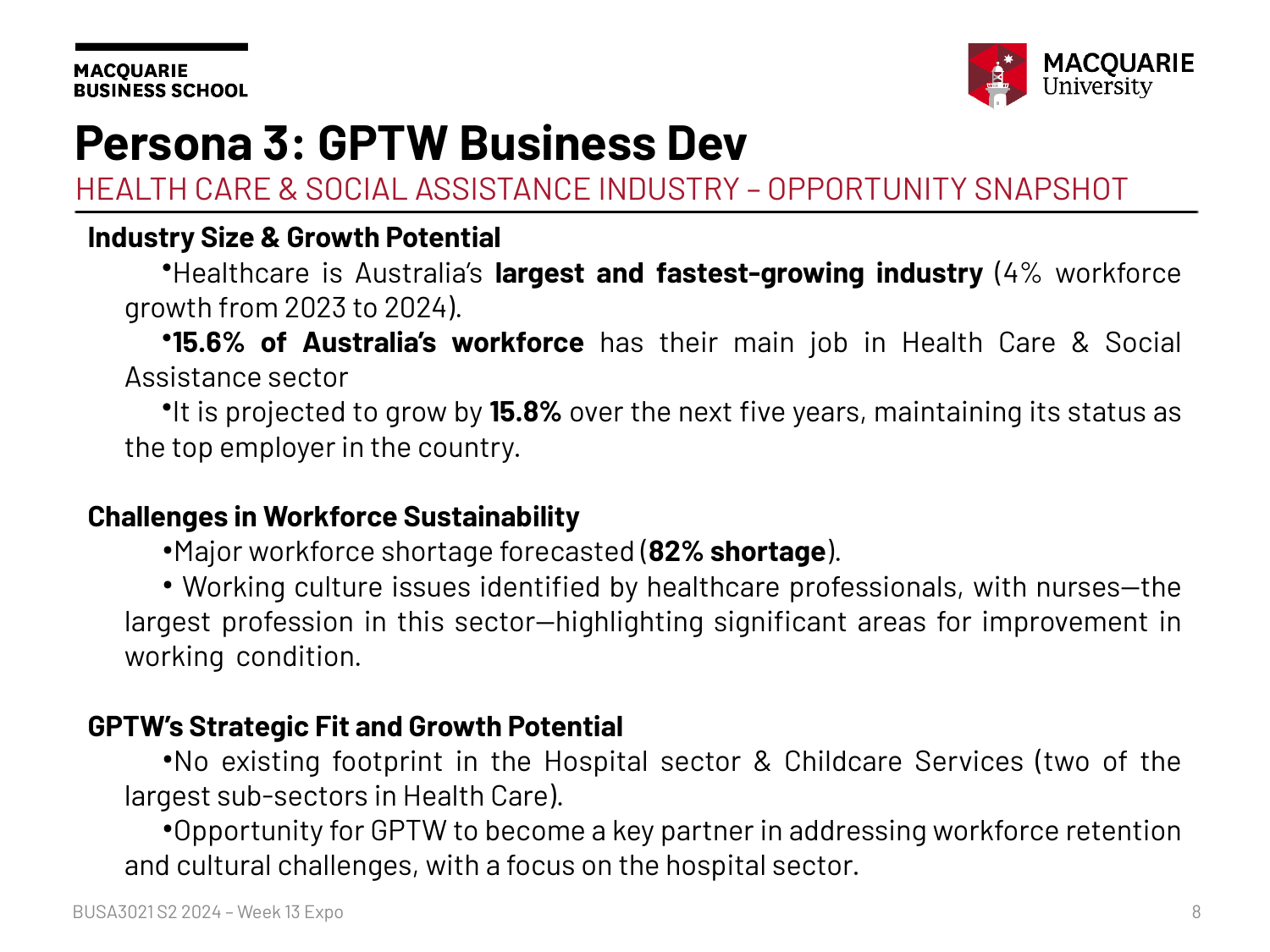

# Persona 3: GPTW Business Dev
Health Care & Social Assistance Industry – OPPORTUNITy SNAPSHOT
Industry Size & Growth Potential
Healthcare is Australia’s largest and fastest-growing industry (4% workforce growth from 2023 to 2024).
15.6% of Australia’s workforce has their main job in Health Care & Social Assistance sector
It is projected to grow by 15.8% over the next five years, maintaining its status as the top employer in the country.

Challenges in Workforce Sustainability
Major workforce shortage forecasted (82% shortage).
 Working culture issues identified by healthcare professionals, with nurses—the largest profession in this sector—highlighting significant areas for improvement in working  condition.

GPTW’s Strategic Fit and Growth Potential
No existing footprint in the Hospital sector & Childcare Services (two of the largest sub-sectors in Health Care).
Opportunity for GPTW to become a key partner in addressing workforce retention and cultural challenges, with a focus on the hospital sector.
BUSA3021 S2 2024 – Week 13 Expo
8